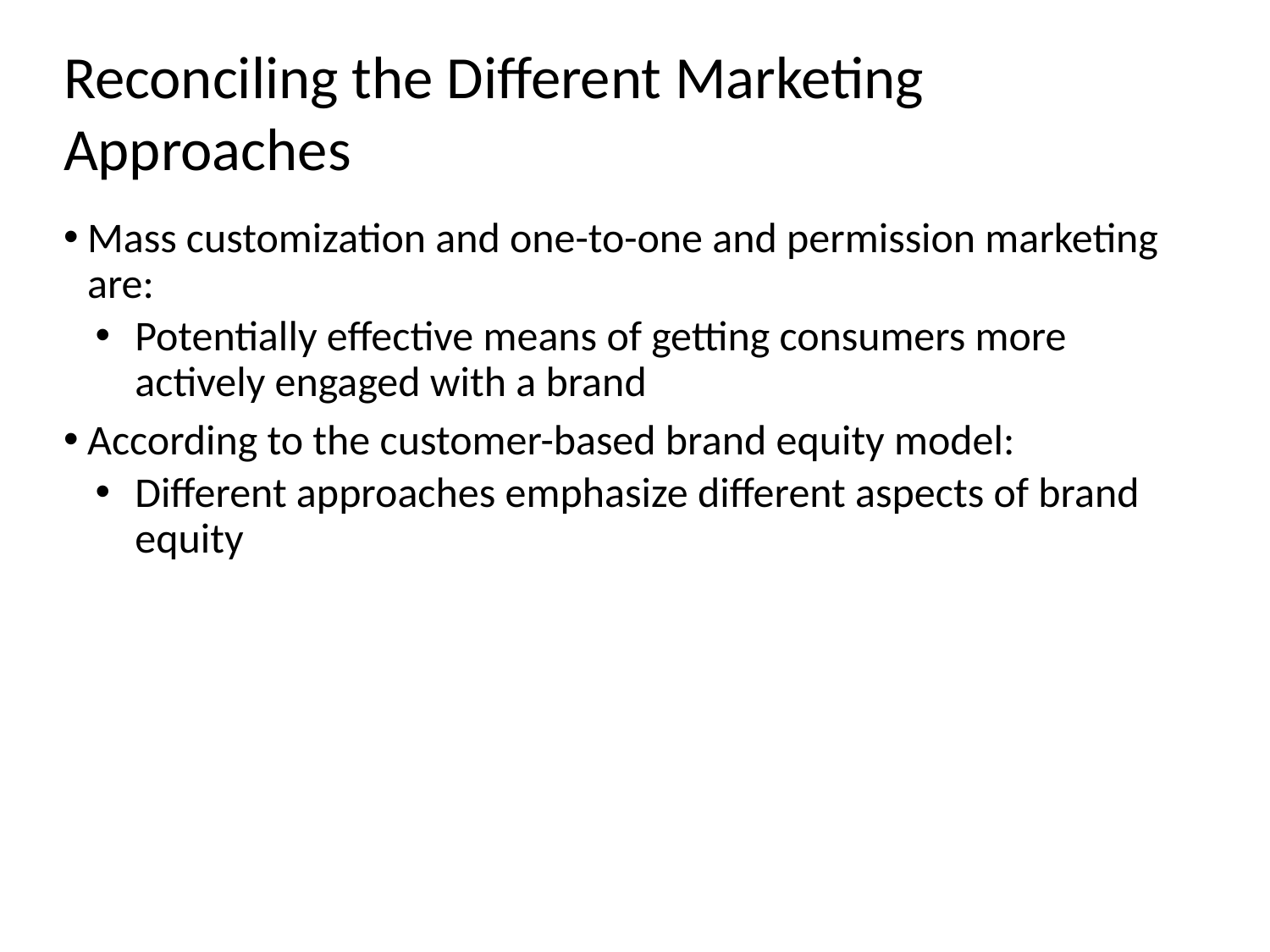

# Reconciling the Different Marketing Approaches
Mass customization and one-to-one and permission marketing are:
Potentially effective means of getting consumers more actively engaged with a brand
According to the customer-based brand equity model:
Different approaches emphasize different aspects of brand equity